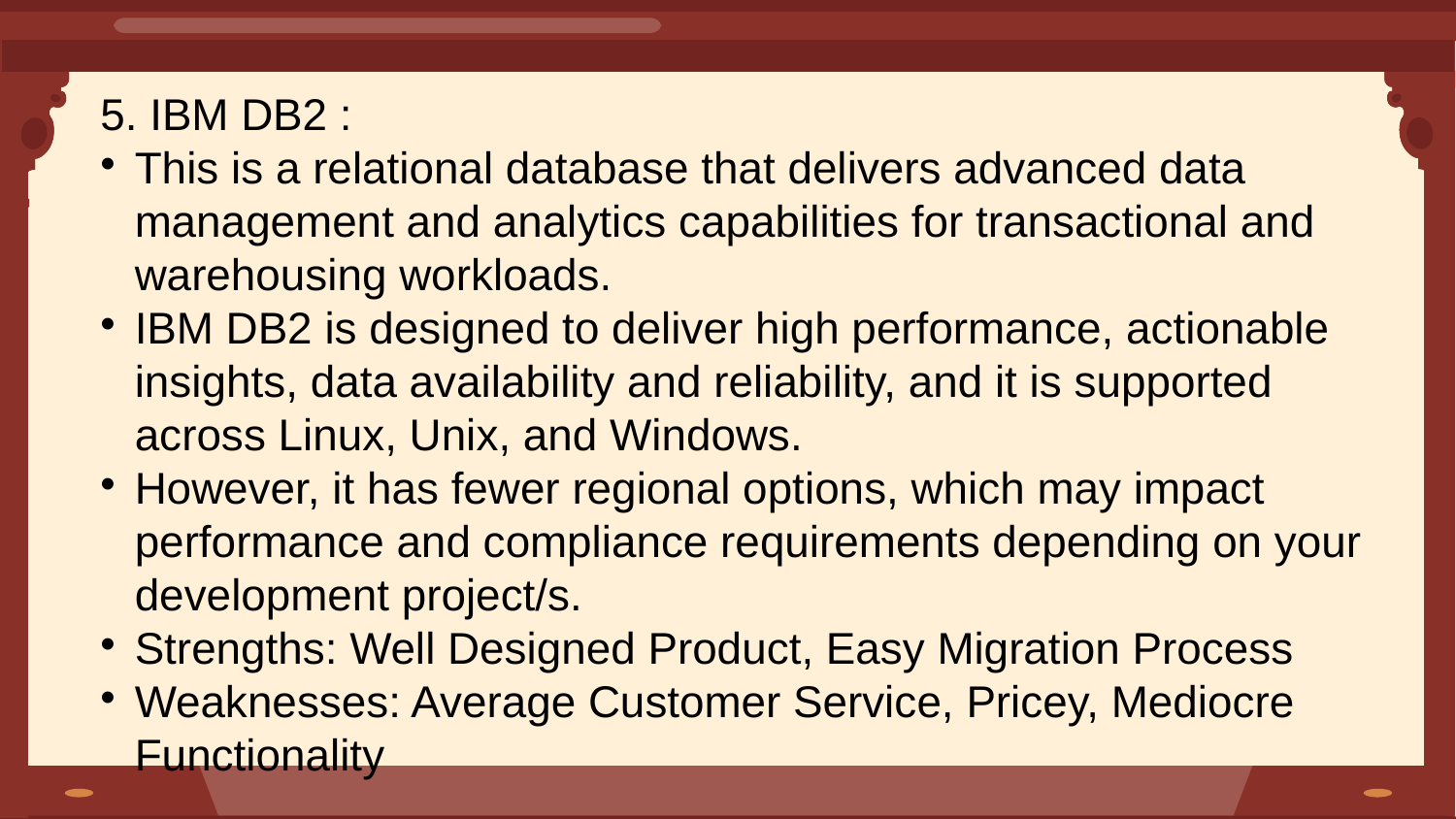

5. IBM DB2 :
This is a relational database that delivers advanced data management and analytics capabilities for transactional and warehousing workloads.
IBM DB2 is designed to deliver high performance, actionable insights, data availability and reliability, and it is supported across Linux, Unix, and Windows.
However, it has fewer regional options, which may impact performance and compliance requirements depending on your development project/s.
Strengths: Well Designed Product, Easy Migration Process
Weaknesses: Average Customer Service, Pricey, Mediocre Functionality